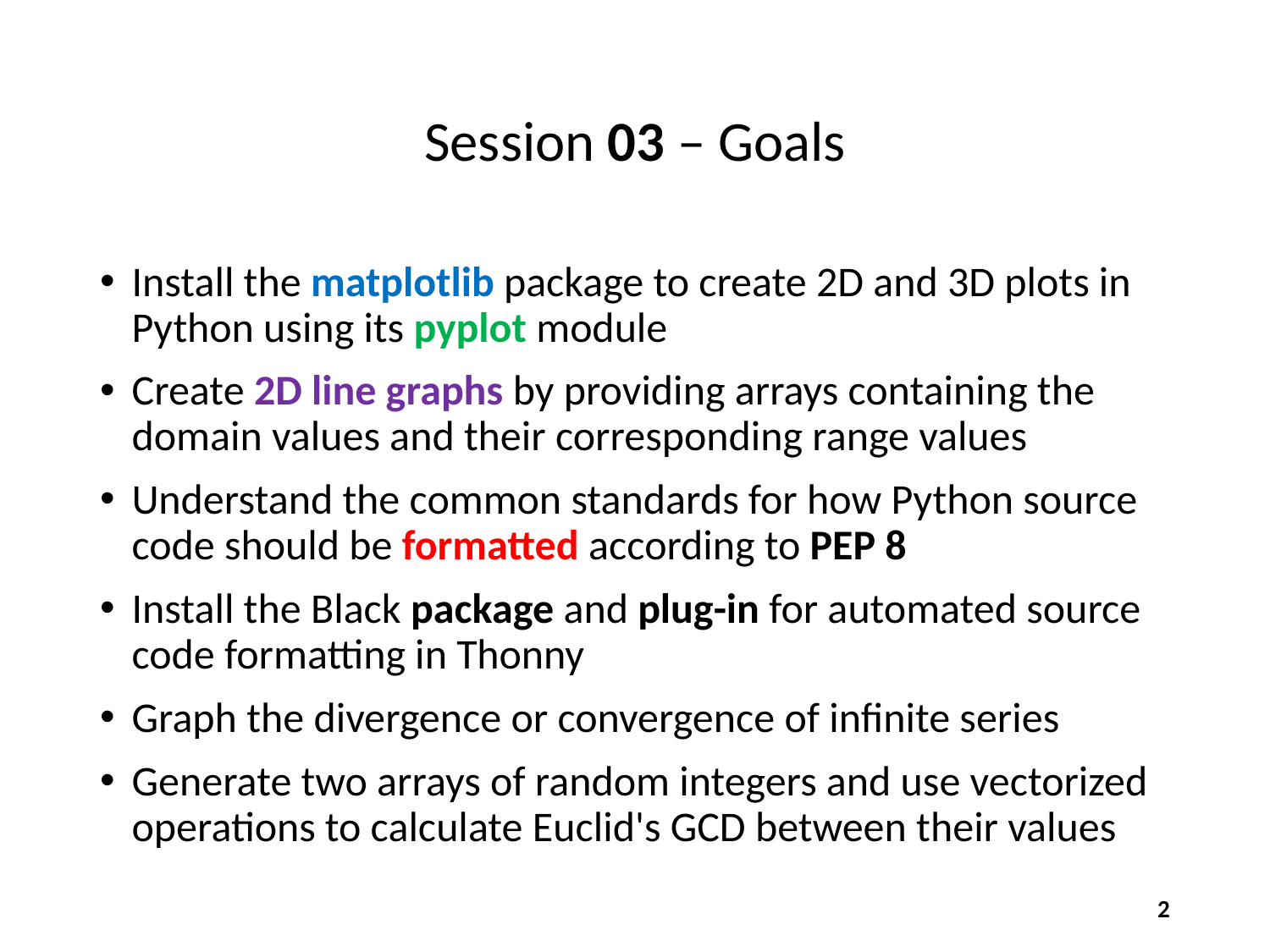

# Session 03 – Goals
Install the matplotlib package to create 2D and 3D plots in Python using its pyplot module
Create 2D line graphs by providing arrays containing the domain values and their corresponding range values
Understand the common standards for how Python source code should be formatted according to PEP 8
Install the Black package and plug-in for automated source code formatting in Thonny
Graph the divergence or convergence of infinite series
Generate two arrays of random integers and use vectorized operations to calculate Euclid's GCD between their values

2